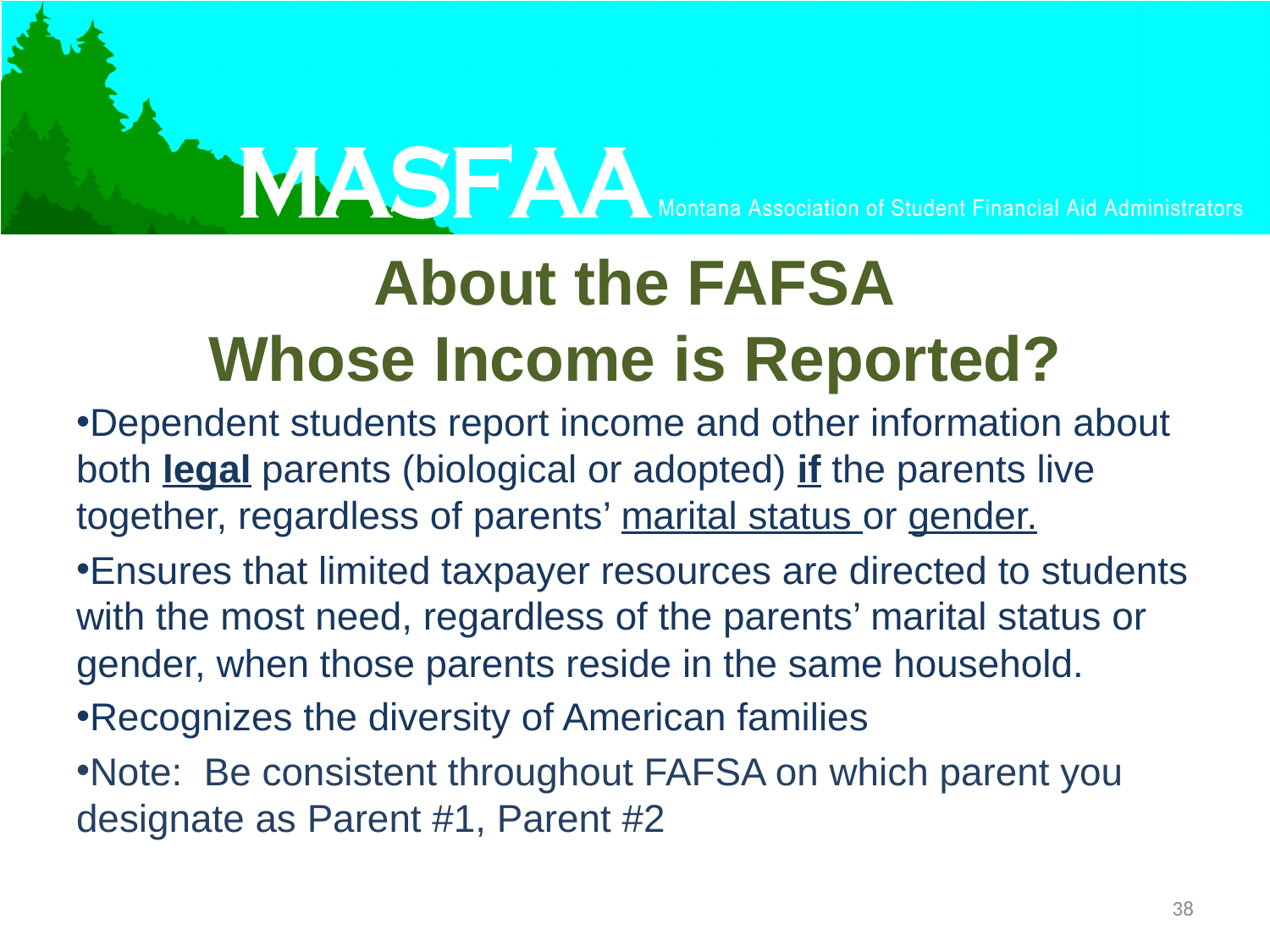

# About the FAFSA Whose Income is Reported?
Dependent students report income and other information about both legal parents (biological or adopted) if the parents live together, regardless of parents’ marital status or gender.
Ensures that limited taxpayer resources are directed to students with the most need, regardless of the parents’ marital status or gender, when those parents reside in the same household.
Recognizes the diversity of American families
Note:  Be consistent throughout FAFSA on which parent you designate as Parent #1, Parent #2

38